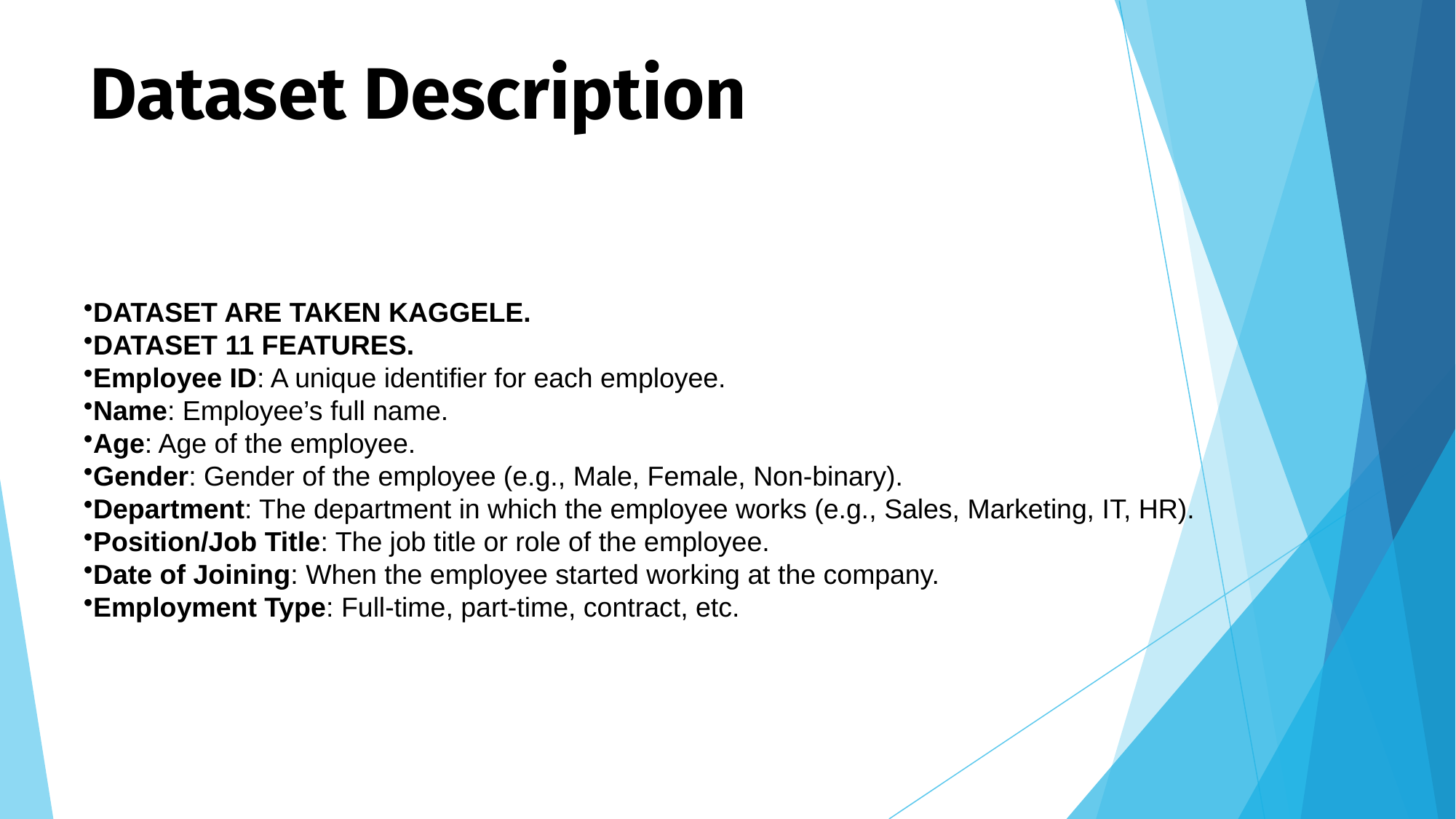

# Dataset Description
DATASET ARE TAKEN KAGGELE.
DATASET 11 FEATURES.
Employee ID: A unique identifier for each employee.
Name: Employee’s full name.
Age: Age of the employee.
Gender: Gender of the employee (e.g., Male, Female, Non-binary).
Department: The department in which the employee works (e.g., Sales, Marketing, IT, HR).
Position/Job Title: The job title or role of the employee.
Date of Joining: When the employee started working at the company.
Employment Type: Full-time, part-time, contract, etc.